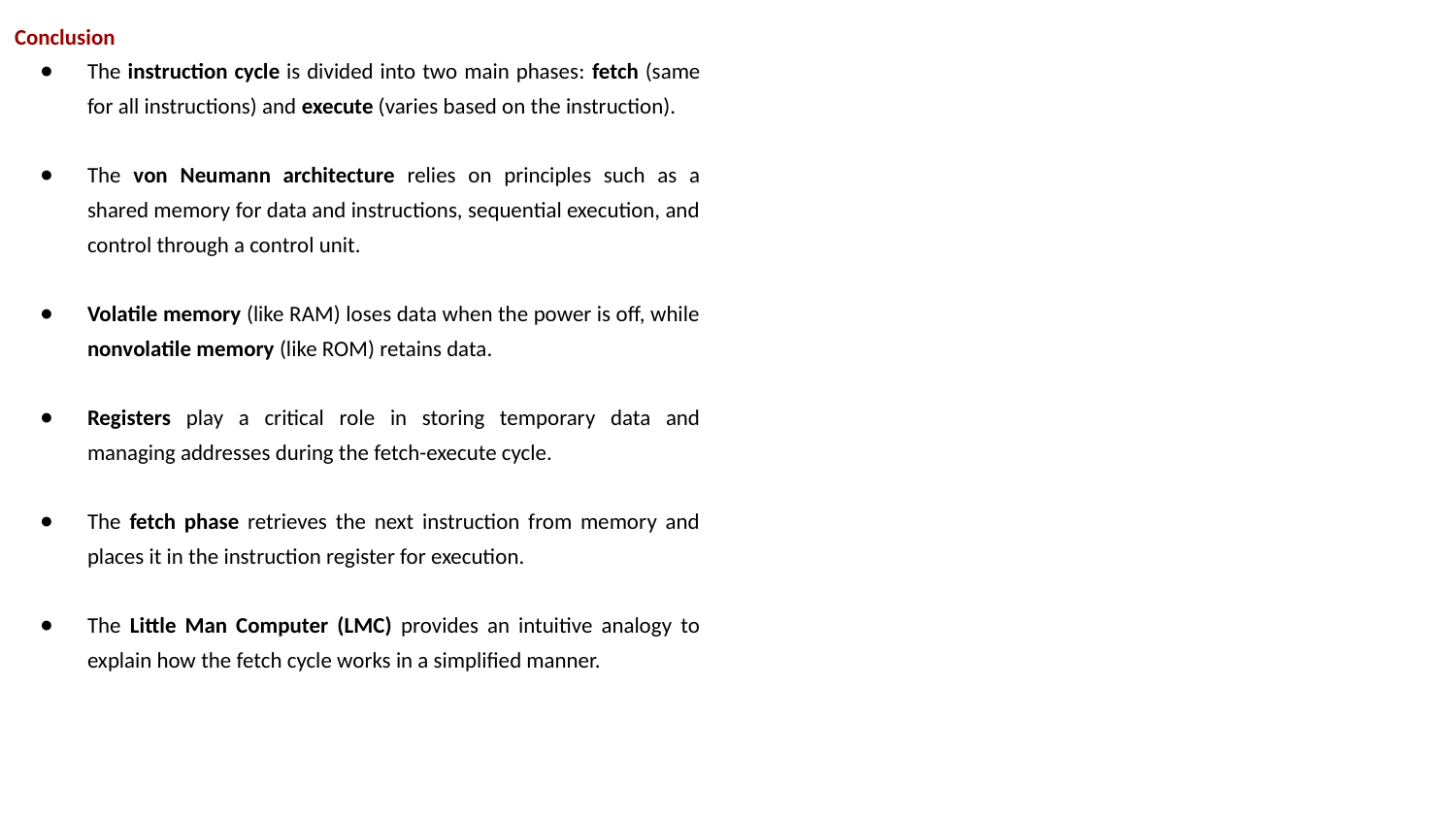

Conclusion
The instruction cycle is divided into two main phases: fetch (same for all instructions) and execute (varies based on the instruction).

The von Neumann architecture relies on principles such as a shared memory for data and instructions, sequential execution, and control through a control unit.

Volatile memory (like RAM) loses data when the power is off, while nonvolatile memory (like ROM) retains data.

Registers play a critical role in storing temporary data and managing addresses during the fetch-execute cycle.

The fetch phase retrieves the next instruction from memory and places it in the instruction register for execution.

The Little Man Computer (LMC) provides an intuitive analogy to explain how the fetch cycle works in a simplified manner.